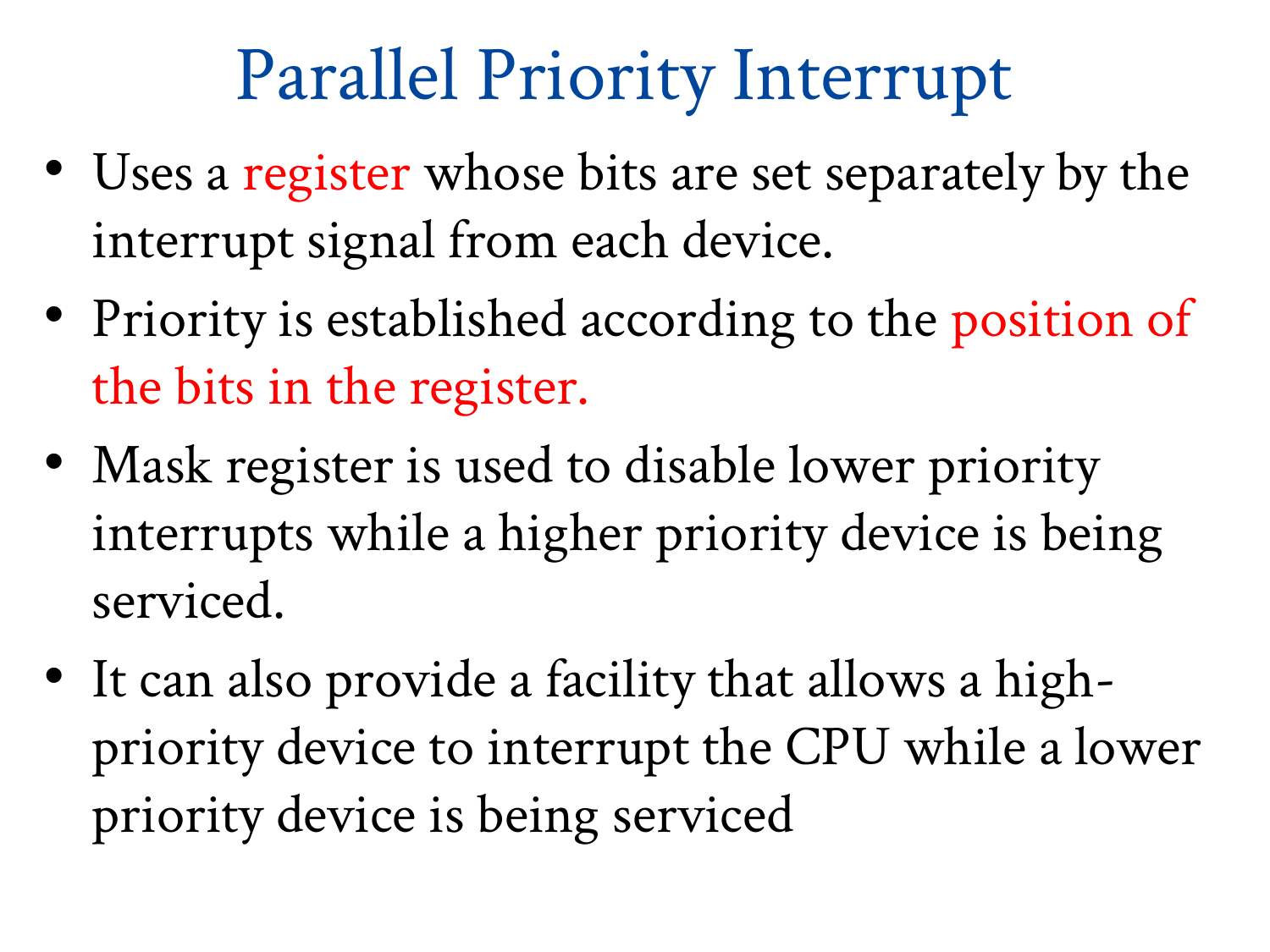

# Parallel Priority Interrupt
Uses a register whose bits are set separately by the interrupt signal from each device.
Priority is established according to the position of the bits in the register.
Mask register is used to disable lower priority interrupts while a higher priority device is being serviced.
It can also provide a facility that allows a high-priority device to interrupt the CPU while a lower priority device is being serviced